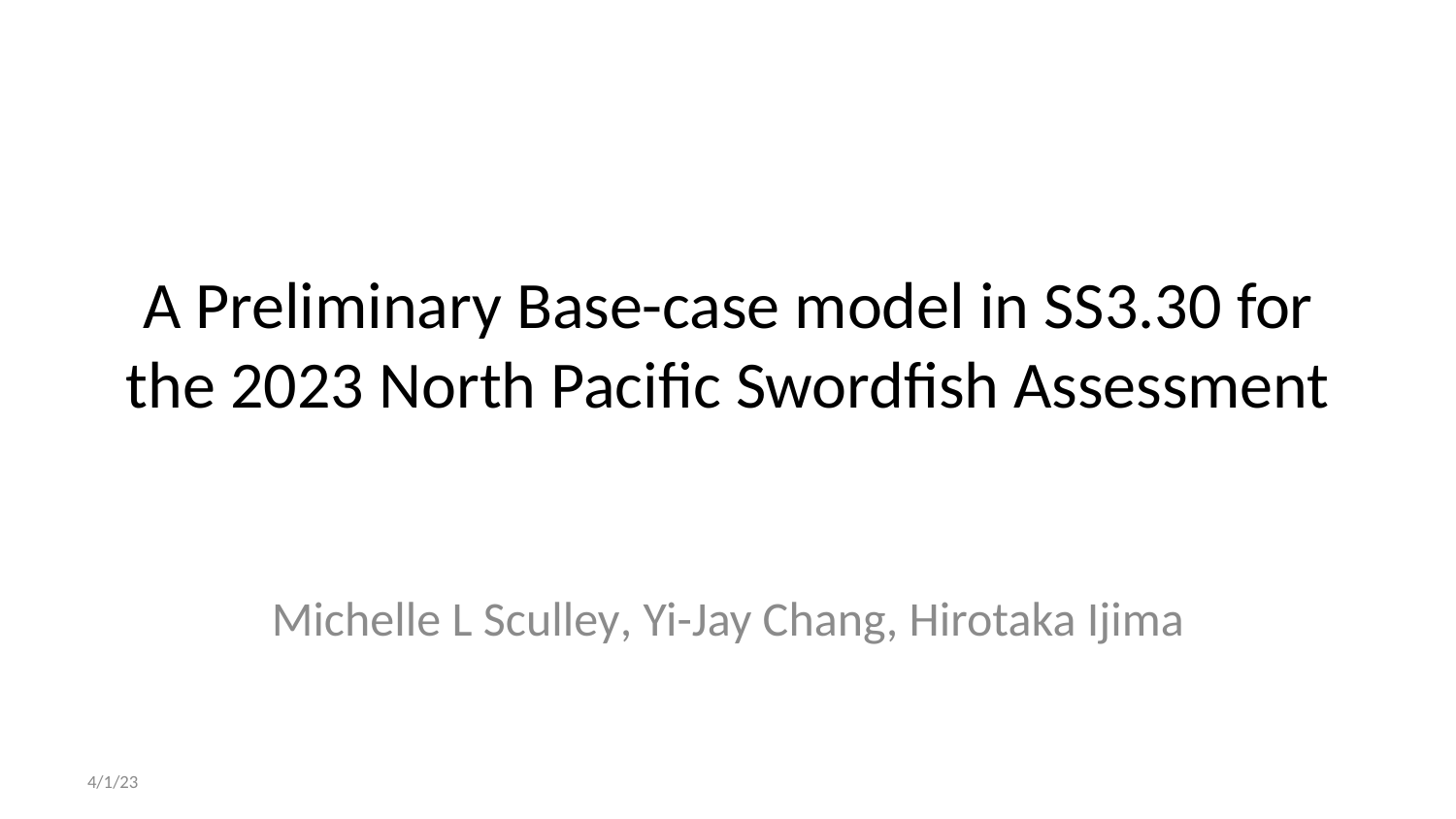

# A Preliminary Base-case model in SS3.30 for the 2023 North Pacific Swordfish Assessment
Michelle L Sculley, Yi-Jay Chang, Hirotaka Ijima

4/1/23